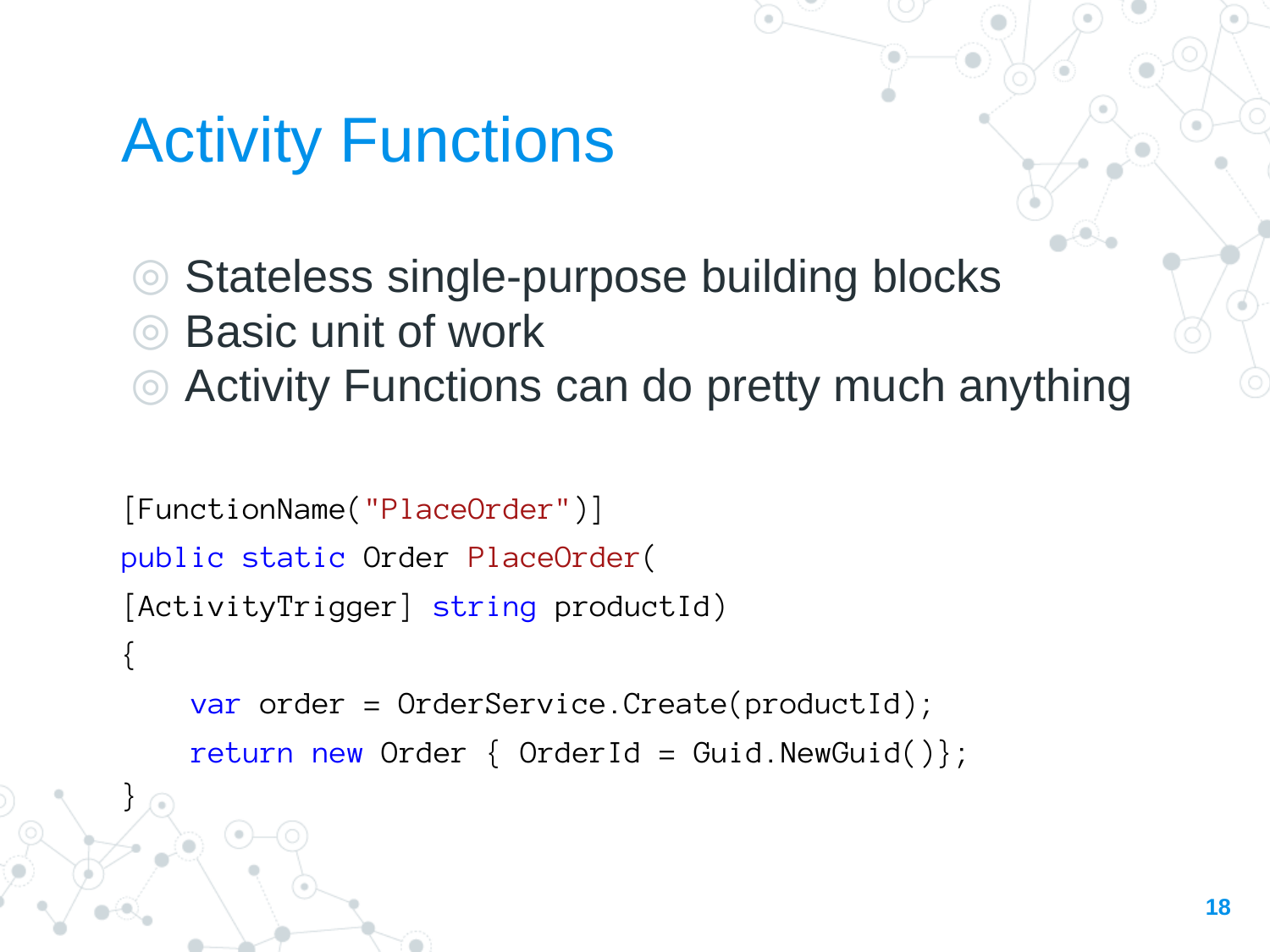

# Activity Functions
Stateless single-purpose building blocks
Basic unit of work
Activity Functions can do pretty much anything

[FunctionName("PlaceOrder")]
public static Order PlaceOrder(
[ActivityTrigger] string productId)
{
    var order = OrderService.Create(productId);
    return new Order { OrderId = Guid.NewGuid()};
}

18